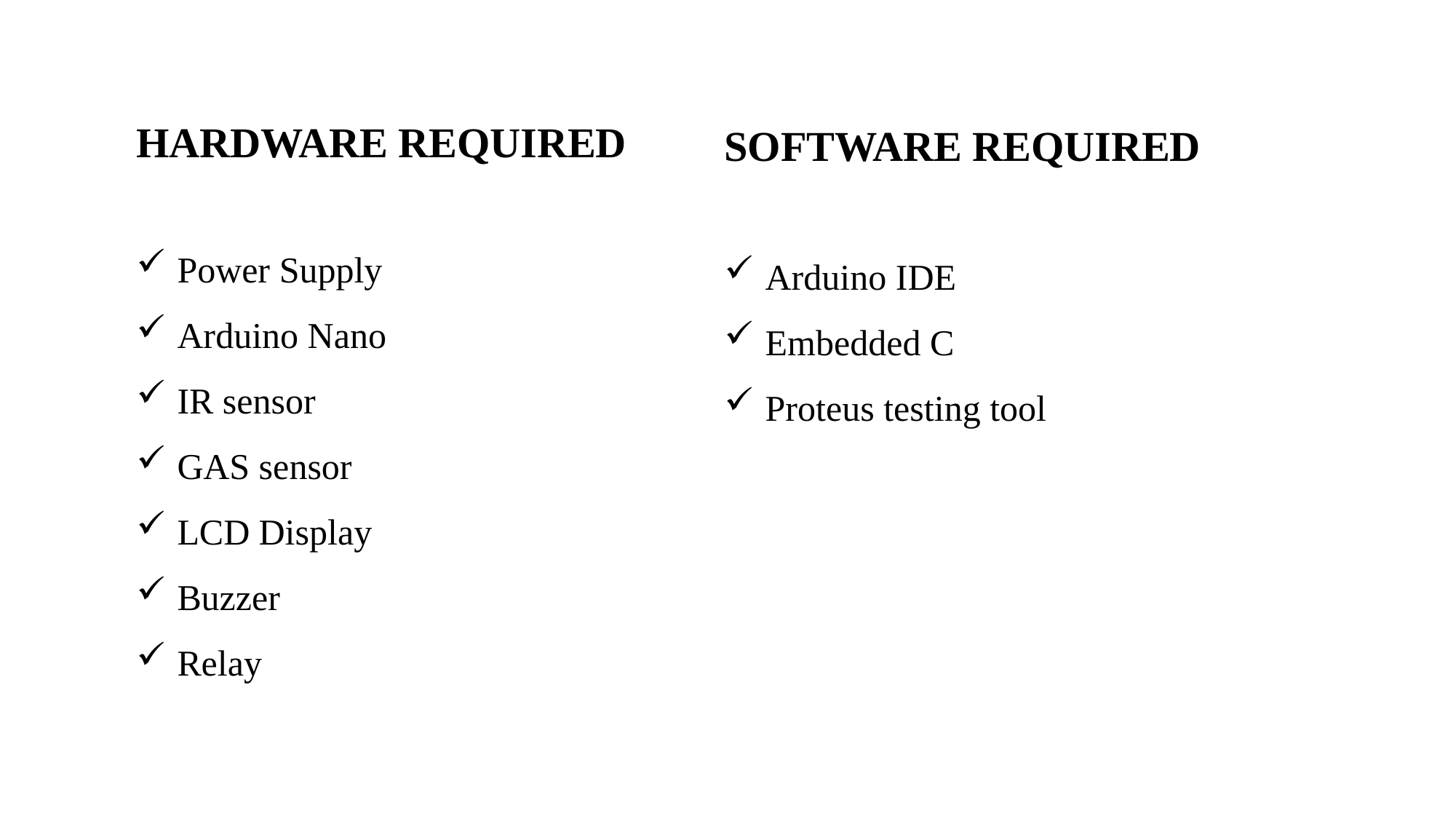

HARDWARE REQUIRED

Power Supply
Arduino Nano
IR sensor
GAS sensor
LCD Display
Buzzer
Relay

SOFTWARE REQUIRED

Arduino IDE
Embedded C
Proteus testing tool